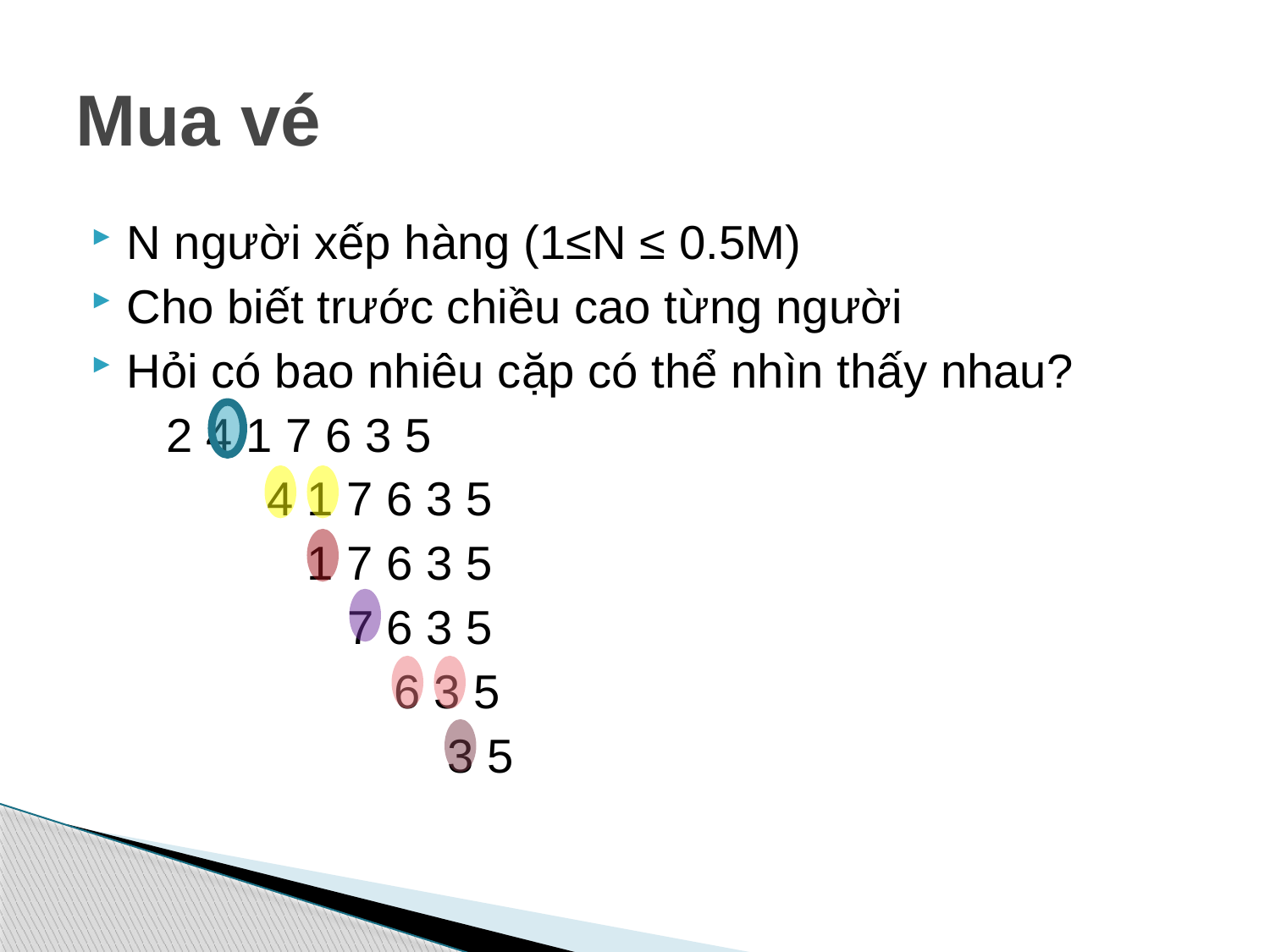

# Mua vé
N người xếp hàng (1≤N ≤ 0.5M)
Cho biết trước chiều cao từng người
Hỏi có bao nhiêu cặp có thể nhìn thấy nhau?
	7 2 4 1 7 6 3 5
	 	 4 1 7 6 3 5
		    1 7 6 3 5
	  	       7 6 3 5
		       	 6 3 5
			     3 5